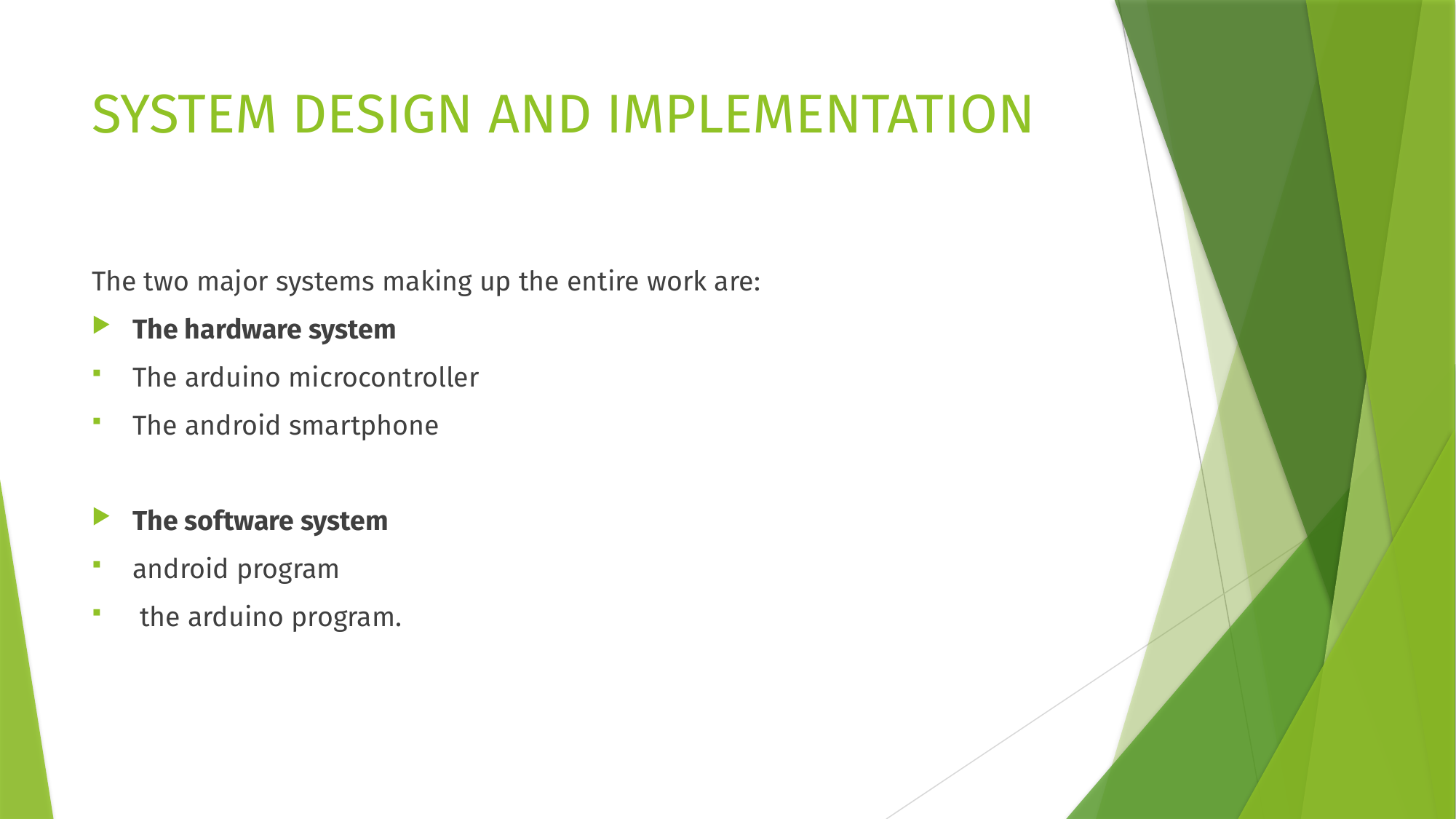

# SYSTEM DESIGN AND IMPLEMENTATION
The two major systems making up the entire work are:
The hardware system
The arduino microcontroller
The android smartphone

The software system
android program
 the arduino program.